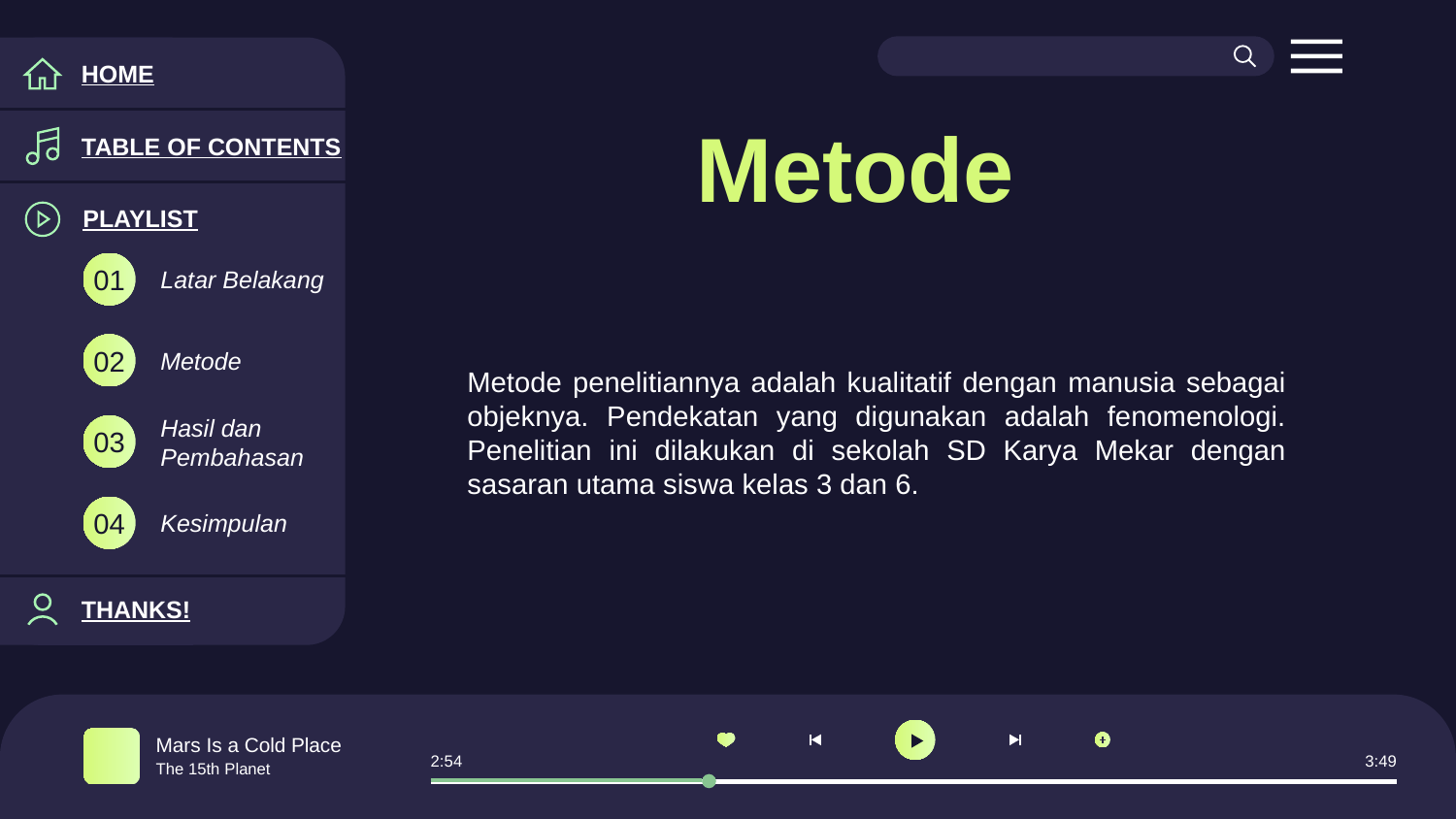

HOME

# Metode
TABLE OF CONTENTS

PLAYLIST

Metode penelitiannya adalah kualitatif dengan manusia sebagai objeknya. Pendekatan yang digunakan adalah fenomenologi. Penelitian ini dilakukan di sekolah SD Karya Mekar dengan sasaran utama siswa kelas 3 dan 6.
Latar Belakang
01
Metode
02
Hasil dan Pembahasan
03
Kesimpulan
04
THANKS!